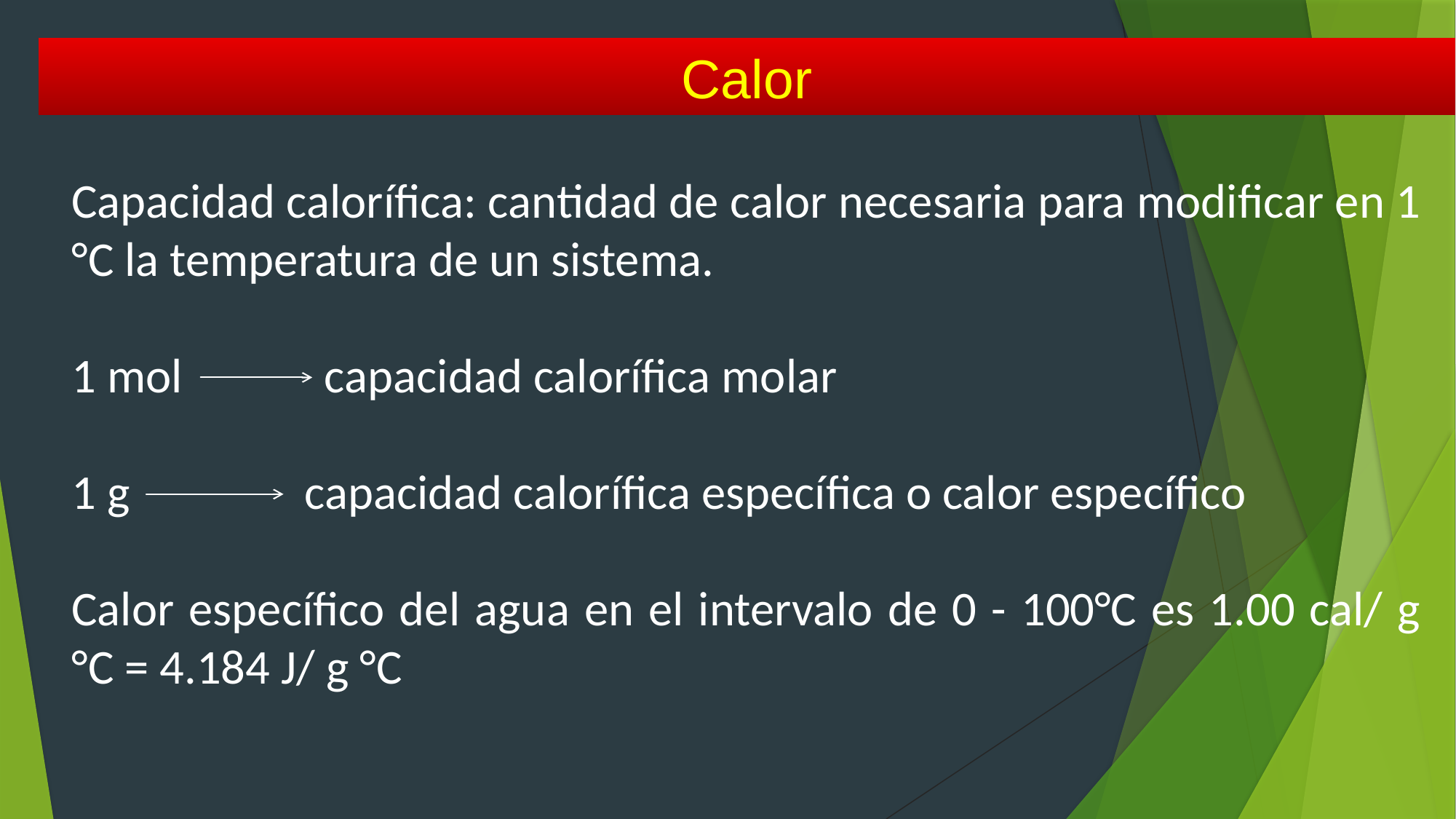

Calor
Capacidad calorífica: cantidad de calor necesaria para modificar en 1 °C la temperatura de un sistema.

1 mol             capacidad calorífica molar

1 g                capacidad calorífica específica o calor específico

Calor específico del agua en el intervalo de 0 - 100°C es 1.00 cal/ g °C = 4.184 J/ g °C